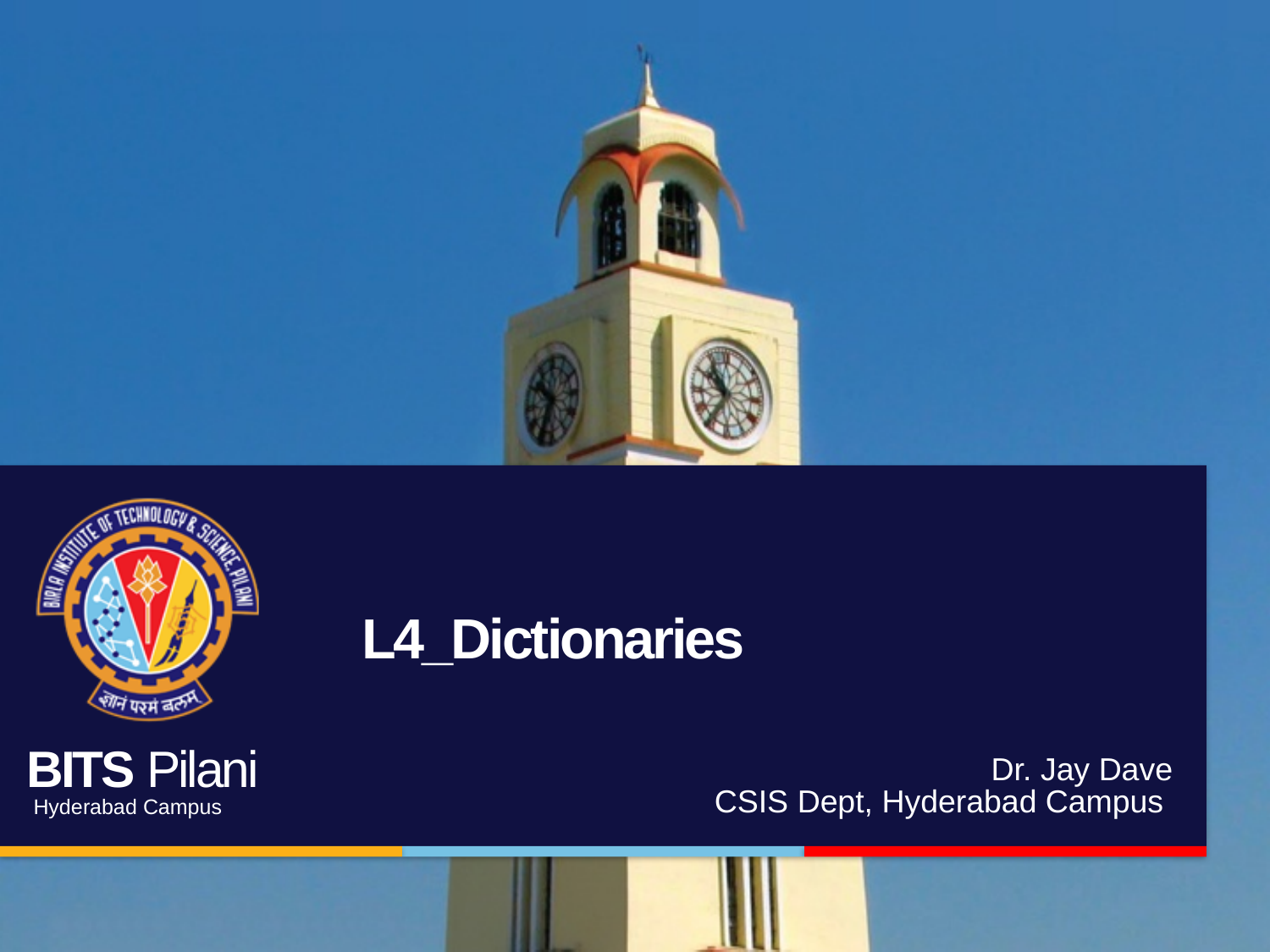

# L4_Dictionaries
Dr. Jay Dave
CSIS Dept, Hyderabad Campus